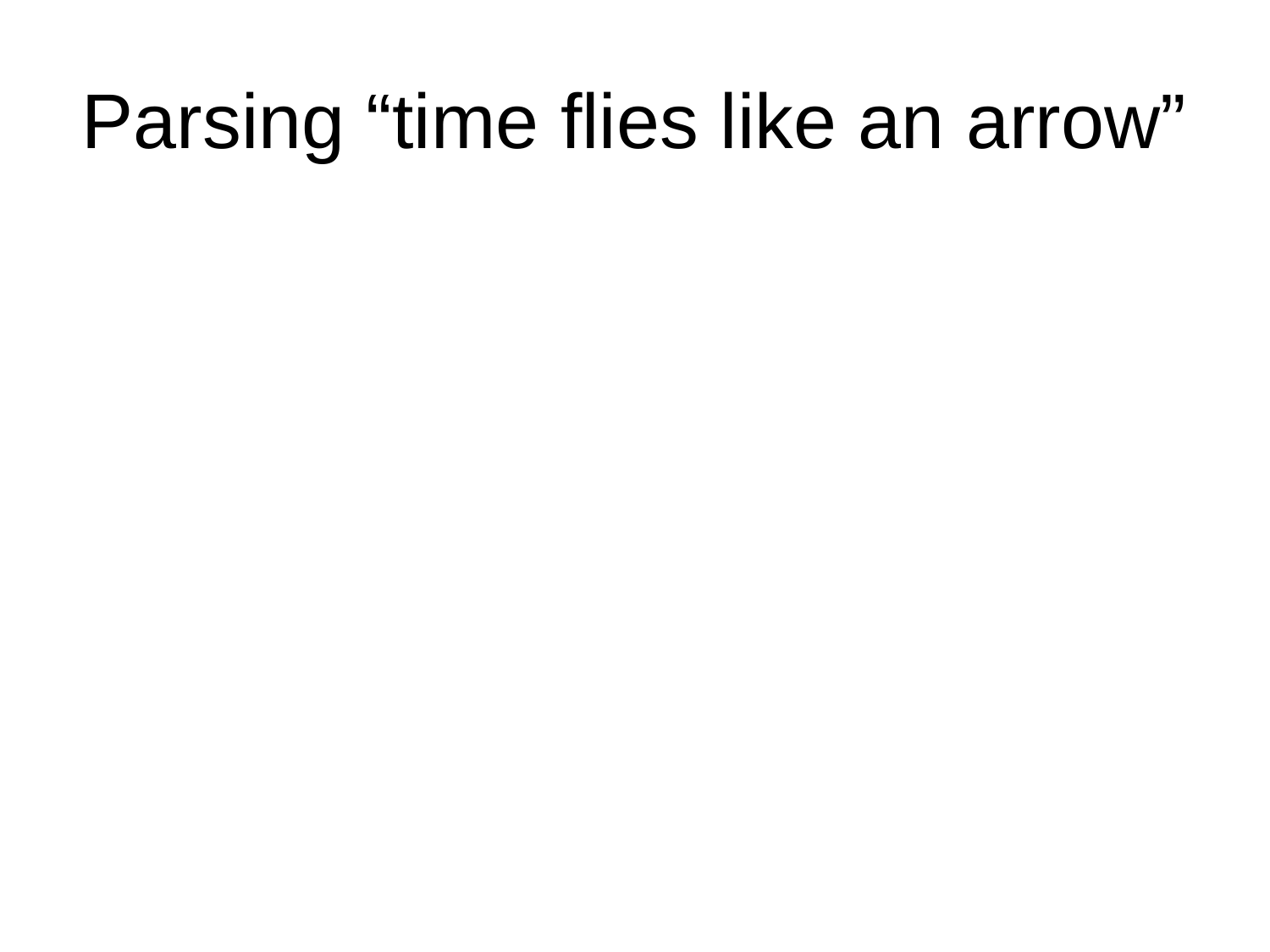

# Parsing “time flies like an arrow”